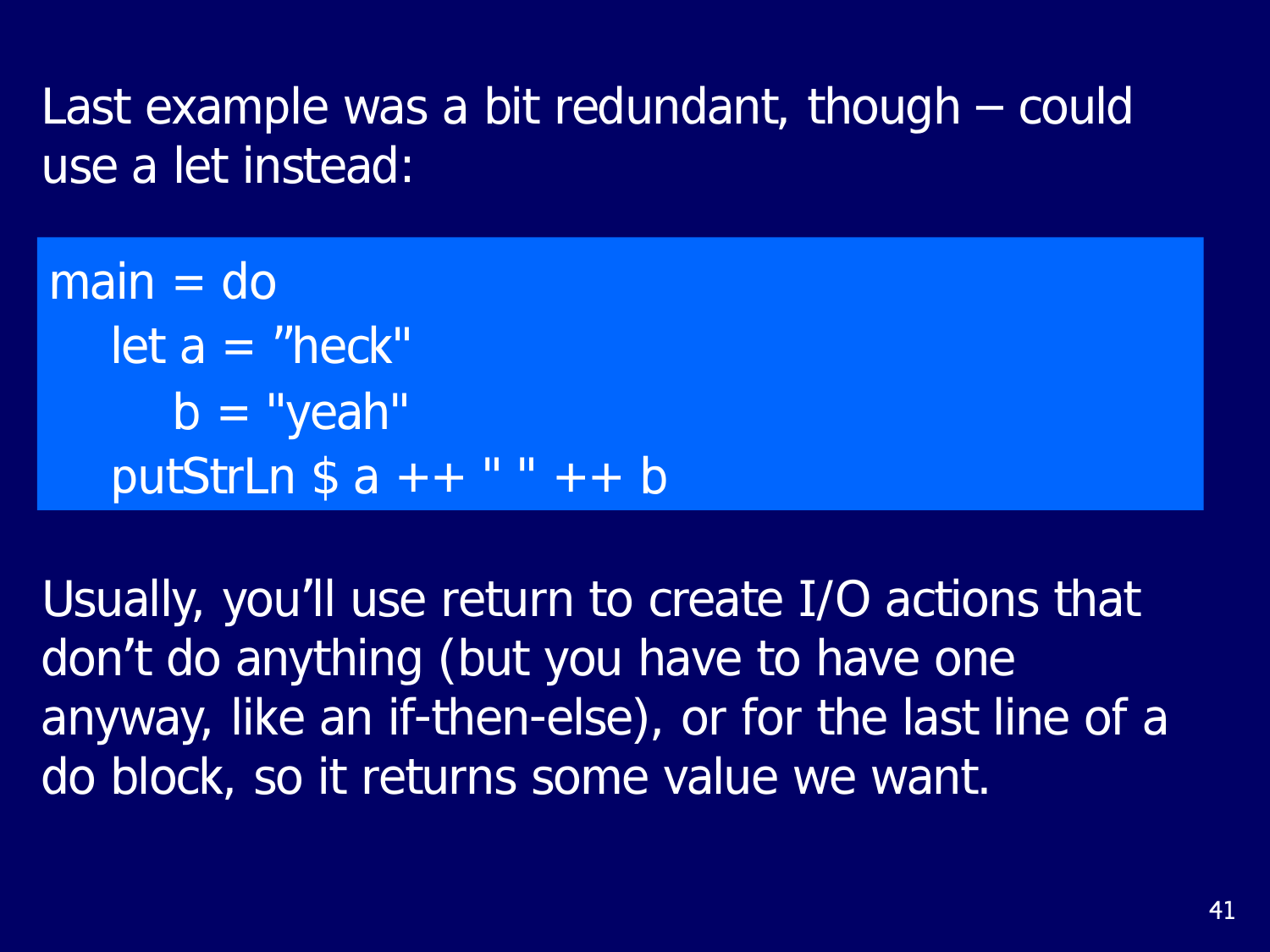

Last example was a bit redundant, though – could use a let instead:
main = do
    let a = ”heck"
        b = "yeah"
    putStrLn $ a ++ " " ++ b
Usually, you’ll use return to create I/O actions that don’t do anything (but you have to have one anyway, like an if-then-else), or for the last line of a do block, so it returns some value we want.
41